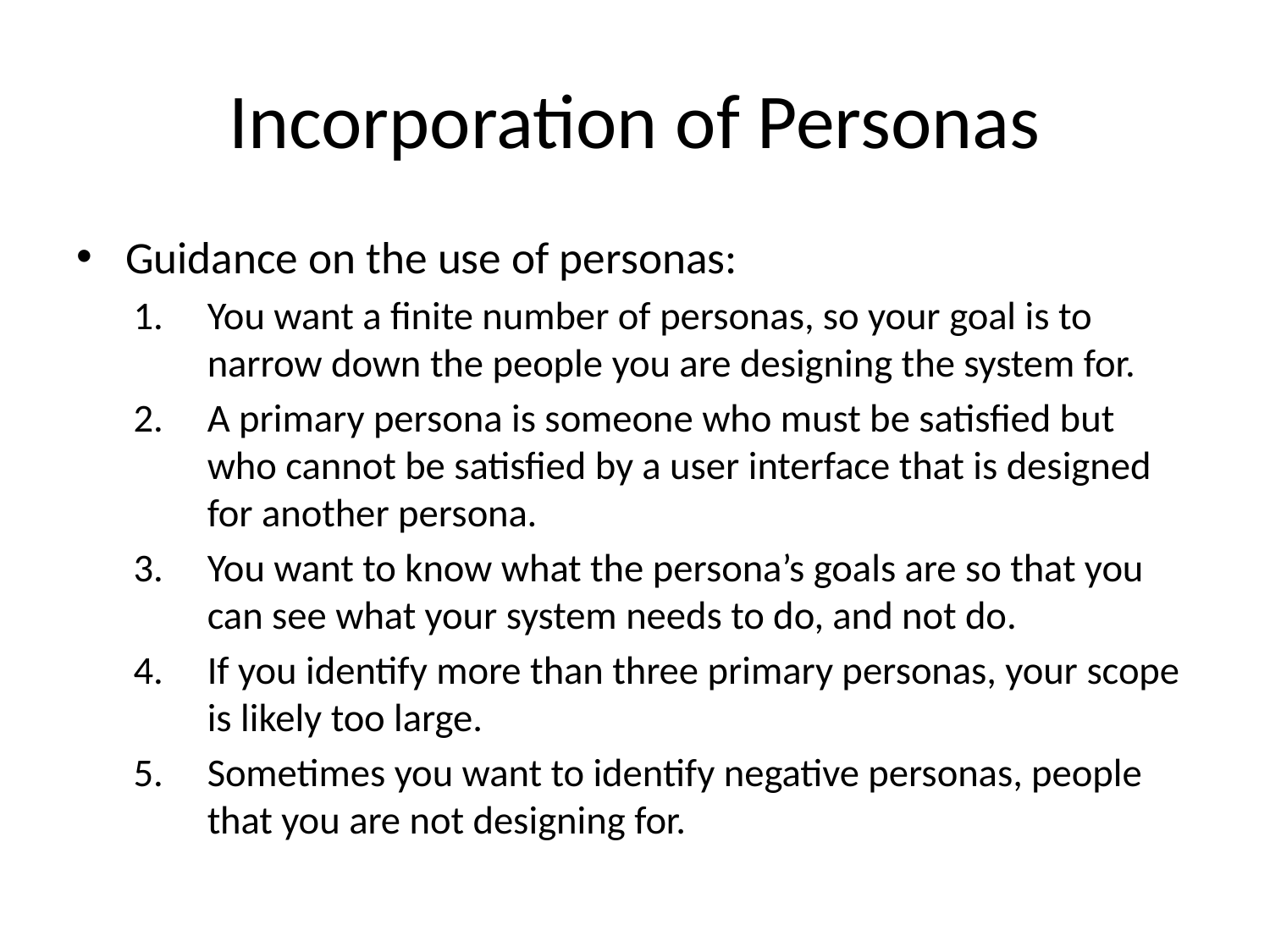

# Incorporation of Personas
Guidance on the use of personas:
You want a finite number of personas, so your goal is to narrow down the people you are designing the system for.
A primary persona is someone who must be satisfied but who cannot be satisfied by a user interface that is designed for another persona.
You want to know what the persona’s goals are so that you can see what your system needs to do, and not do.
If you identify more than three primary personas, your scope is likely too large.
Sometimes you want to identify negative personas, people that you are not designing for.